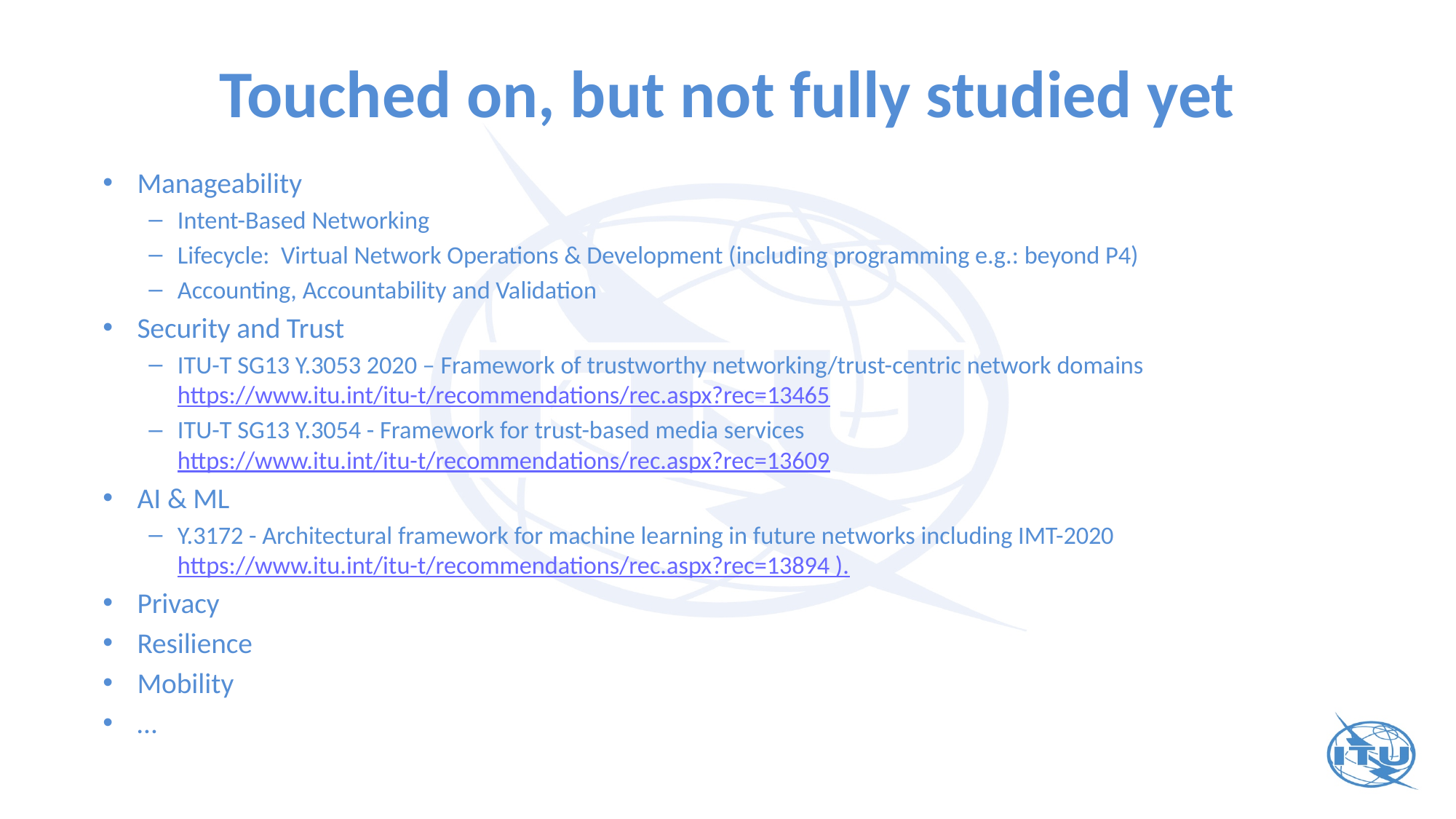

# Touched on, but not fully studied yet
Manageability
Intent-Based Networking
Lifecycle:  Virtual Network Operations & Development (including programming e.g.: beyond P4)
Accounting, Accountability and Validation
Security and Trust
ITU-T SG13 Y.3053 2020 – Framework of trustworthy networking/trust-centric network domains
https://www.itu.int/itu-t/recommendations/rec.aspx?rec=13465
ITU-T SG13 Y.3054 - Framework for trust-based media services
https://www.itu.int/itu-t/recommendations/rec.aspx?rec=13609
AI & ML
Y.3172 - Architectural framework for machine learning in future networks including IMT-2020
https://www.itu.int/itu-t/recommendations/rec.aspx?rec=13894 ).
Privacy
Resilience
Mobility
…